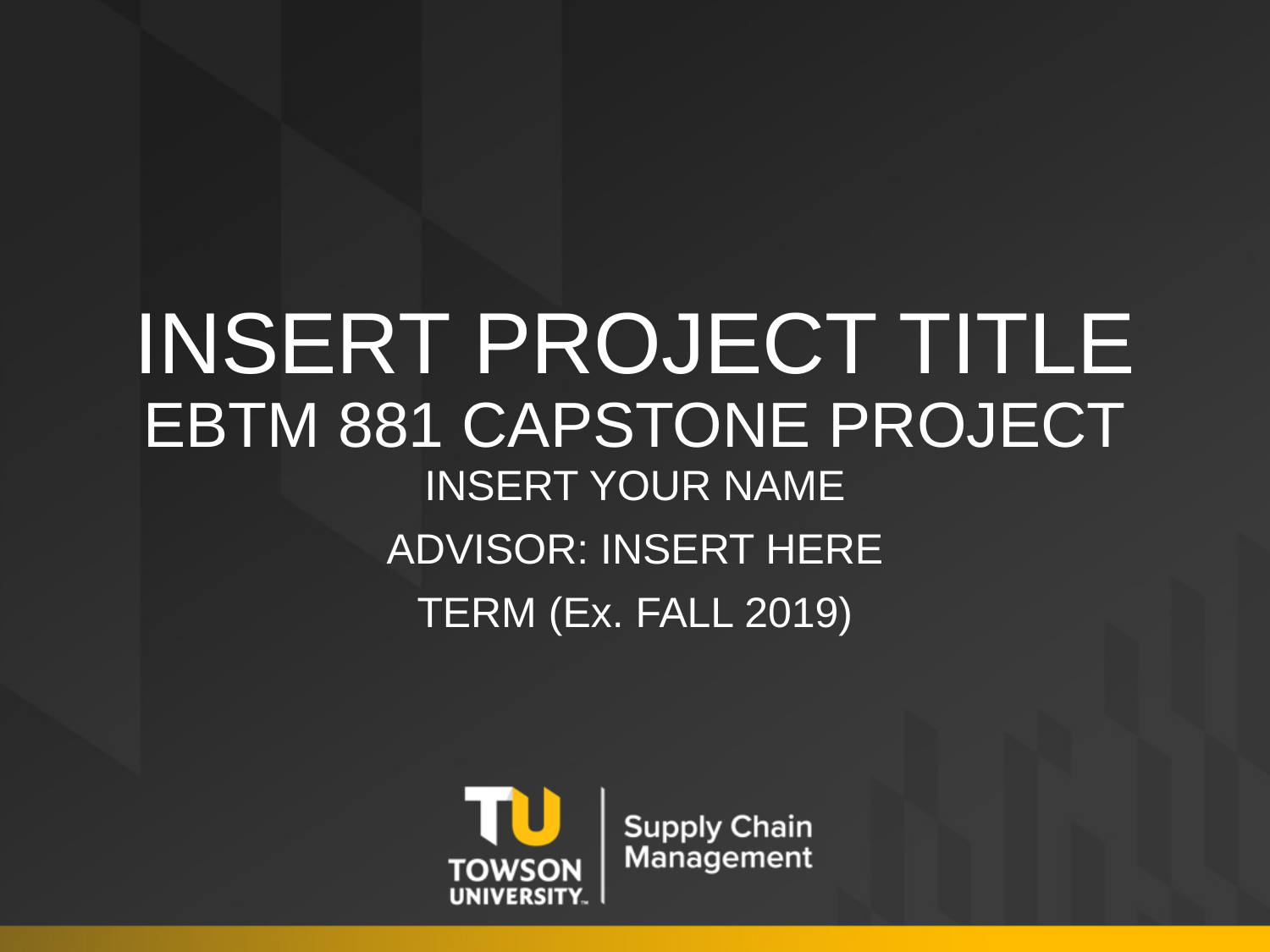

# INSERT PROJECT TITLE EBTM 881 CAPSTONE PROJECT
INSERT YOUR NAME
ADVISOR: INSERT HERE
TERM (Ex. FALL 2019)